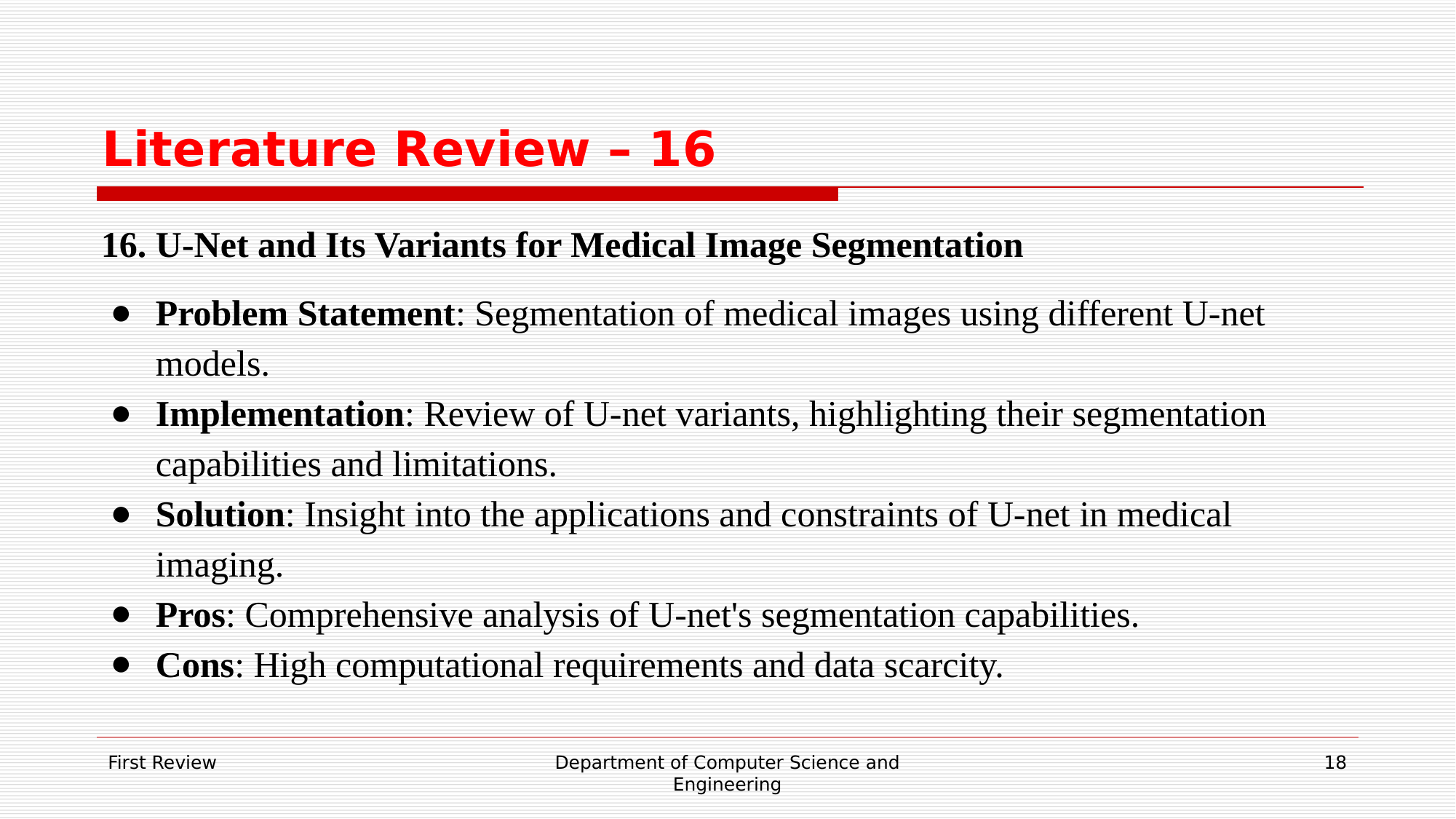

# Literature Review – 16
16. U-Net and Its Variants for Medical Image Segmentation
Problem Statement: Segmentation of medical images using different U-net models.
Implementation: Review of U-net variants, highlighting their segmentation capabilities and limitations.
Solution: Insight into the applications and constraints of U-net in medical imaging.
Pros: Comprehensive analysis of U-net's segmentation capabilities.
Cons: High computational requirements and data scarcity.
First Review
Department of Computer Science and Engineering
18